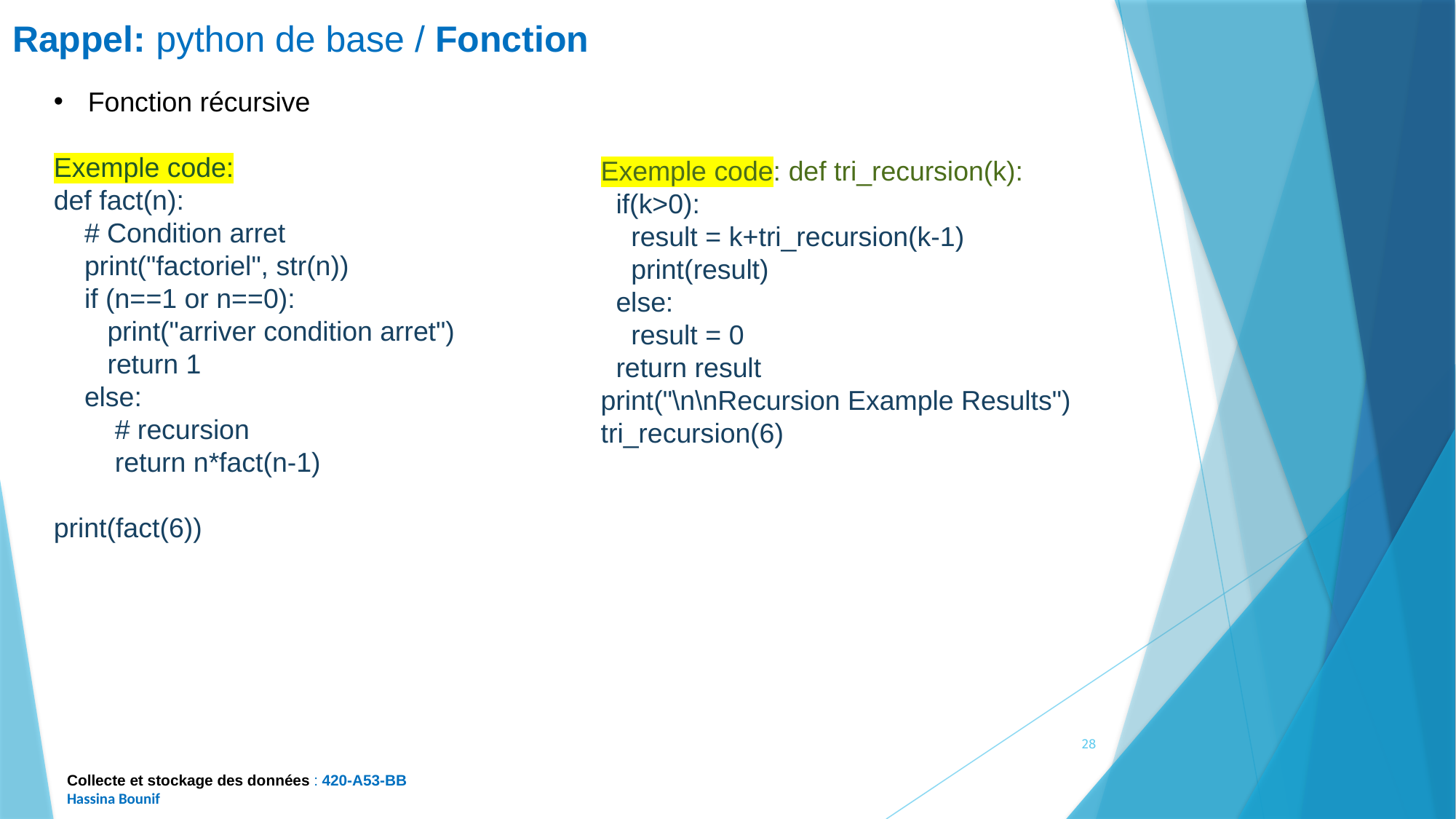

Rappel: python de base / Fonction
Fonction récursive

Exemple code:
def fact(n):
    # Condition arret
    print("factoriel", str(n))
    if (n==1 or n==0):
       print("arriver condition arret")
       return 1
    else:
        # recursion
        return n*fact(n-1)

print(fact(6))

Exemple code: def tri_recursion(k):
  if(k>0):
    result = k+tri_recursion(k-1)
    print(result)
  else:
    result = 0
  return result
print("\n\nRecursion Example Results")
tri_recursion(6)

28